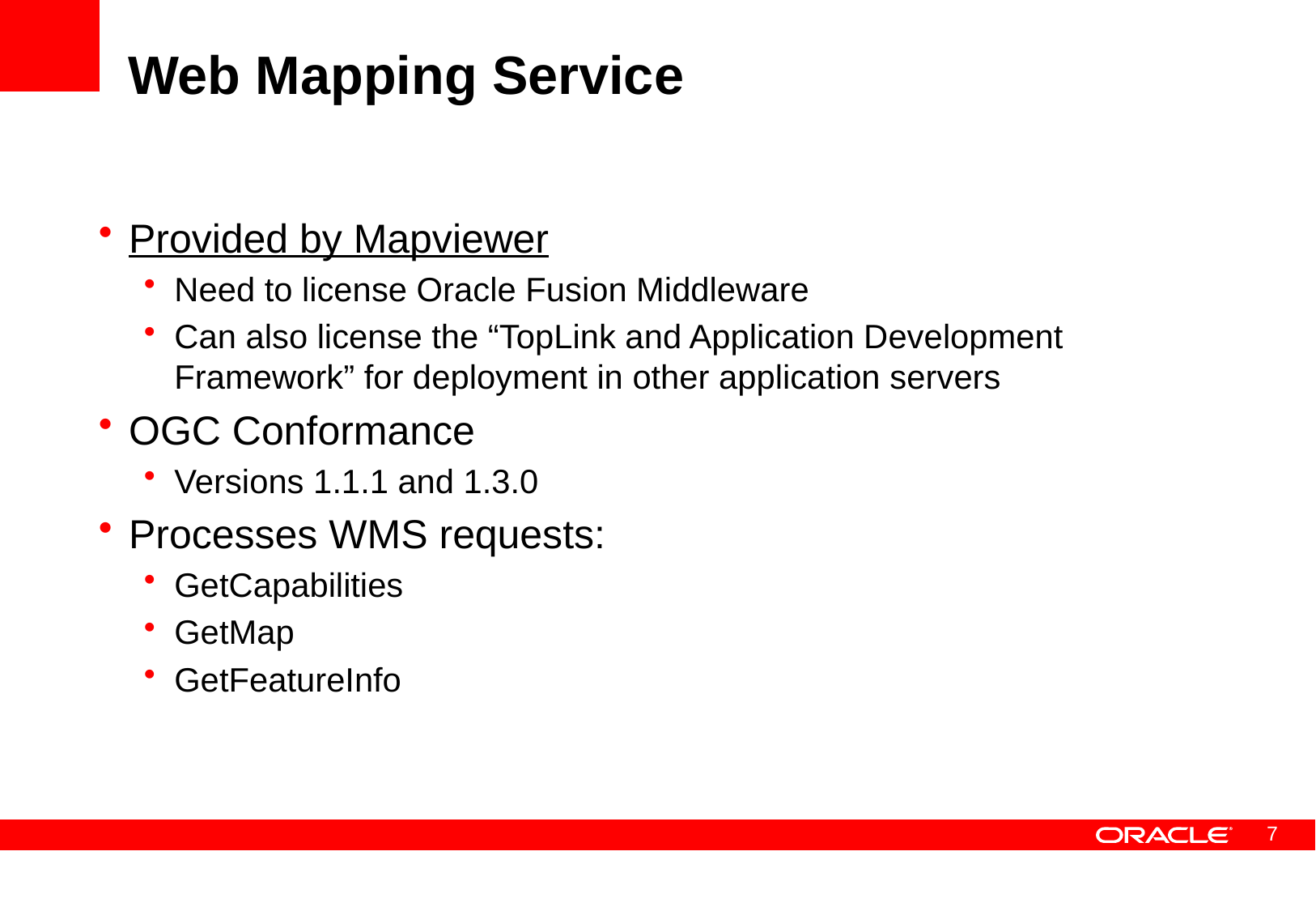

# Web Mapping Service
Provided by Mapviewer
Need to license Oracle Fusion Middleware
Can also license the “TopLink and Application Development Framework” for deployment in other application servers
OGC Conformance
Versions 1.1.1 and 1.3.0
Processes WMS requests:
GetCapabilities
GetMap
GetFeatureInfo